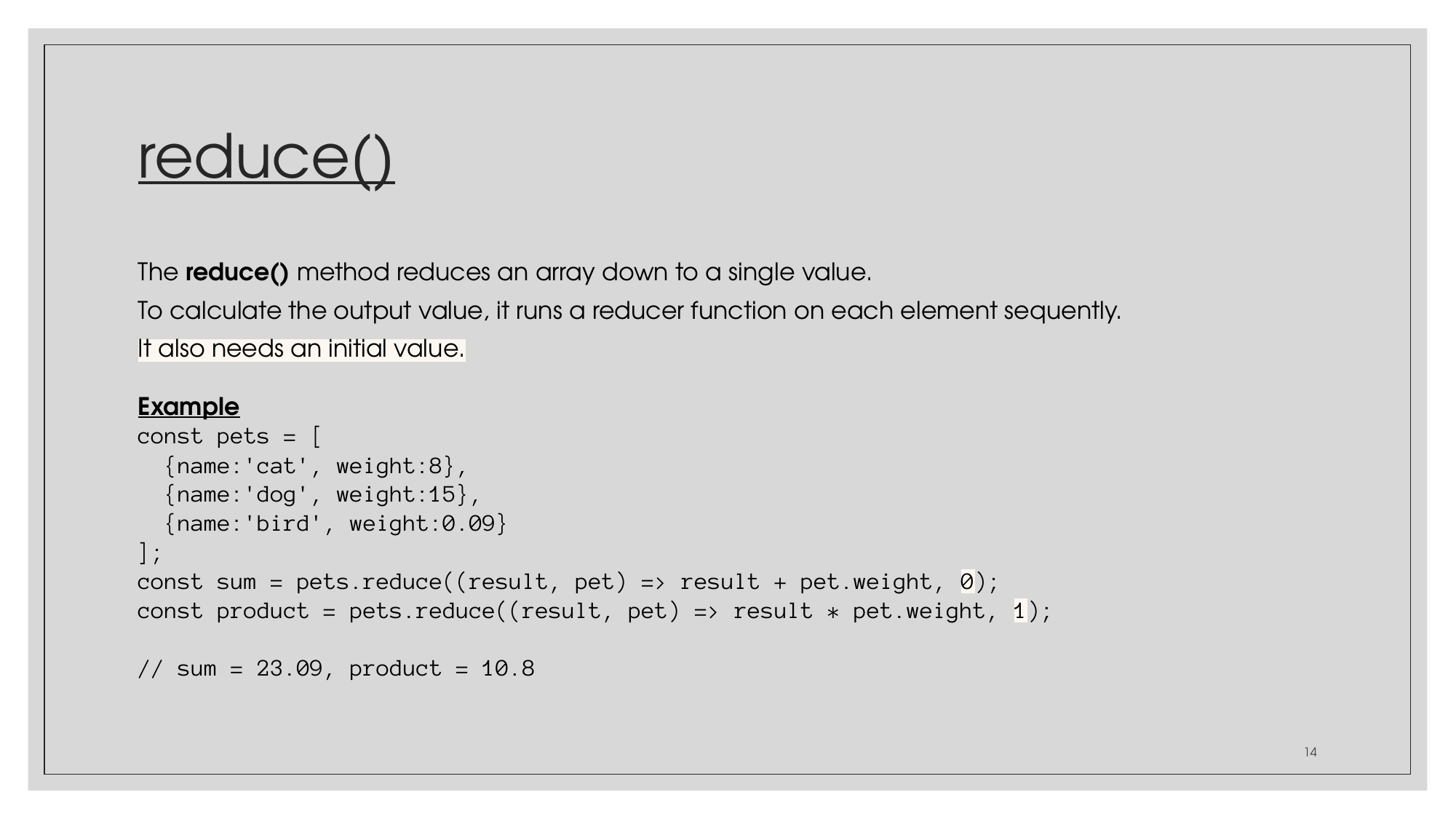

# reduce()
The reduce() method reduces an array down to a single value.
To calculate the output value, it runs a reducer function on each element sequently.
It also needs an initial value.

Example
const pets = [
  {name:'cat', weight:8},
  {name:'dog', weight:15},
  {name:'bird', weight:0.09}
];
const sum = pets.reduce((result, pet) => result + pet.weight, 0);
const product = pets.reduce((result, pet) => result * pet.weight, 1);

// sum = 23.09, product = 10.8

14